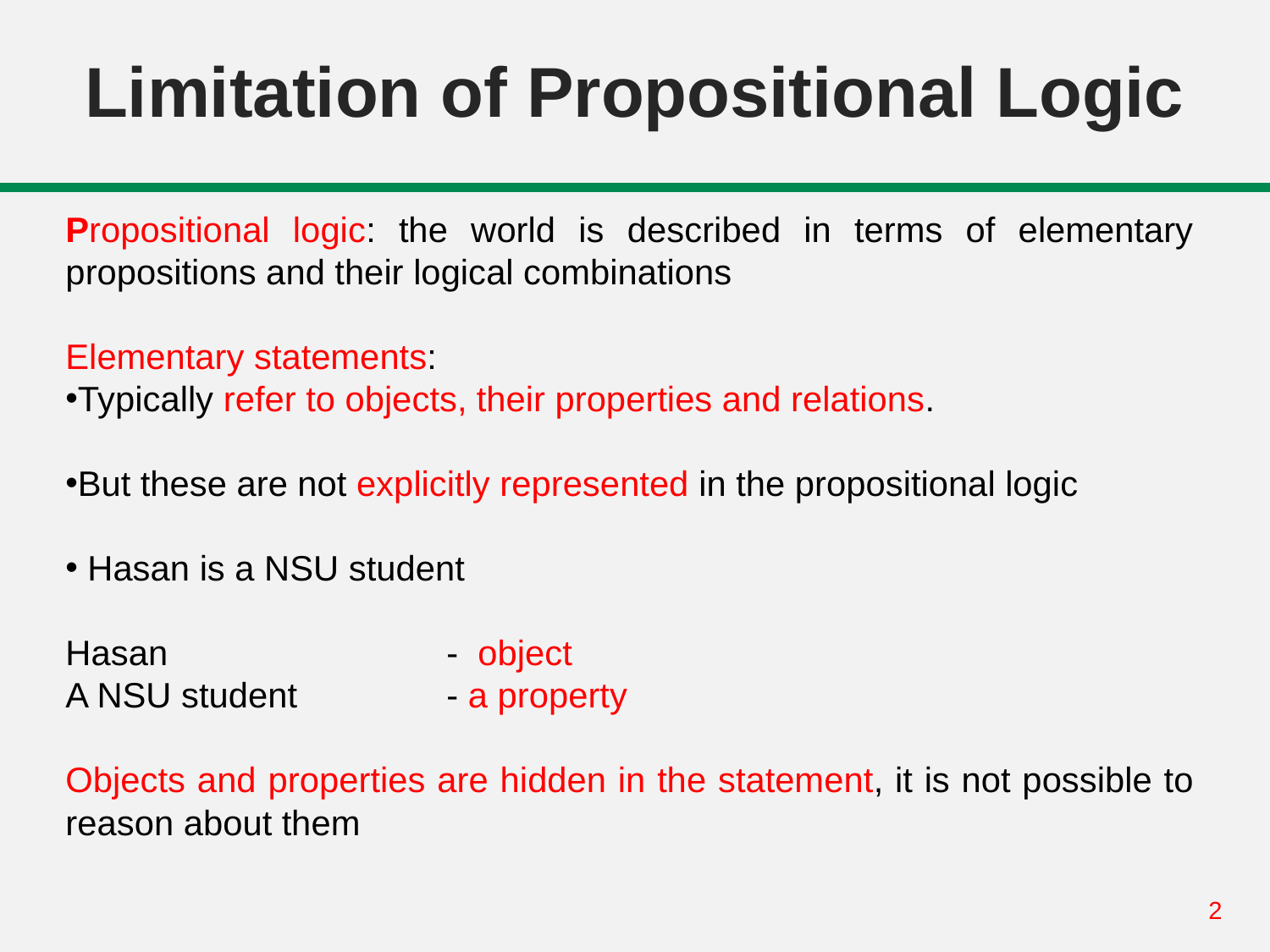

# Limitation of Propositional Logic
Propositional logic: the world is described in terms of elementary propositions and their logical combinations

Elementary statements:
Typically refer to objects, their properties and relations.

But these are not explicitly represented in the propositional logic

 Hasan is a NSU student

Hasan                 	-  object
A NSU student 		- a property

Objects and properties are hidden in the statement, it is not possible to reason about them